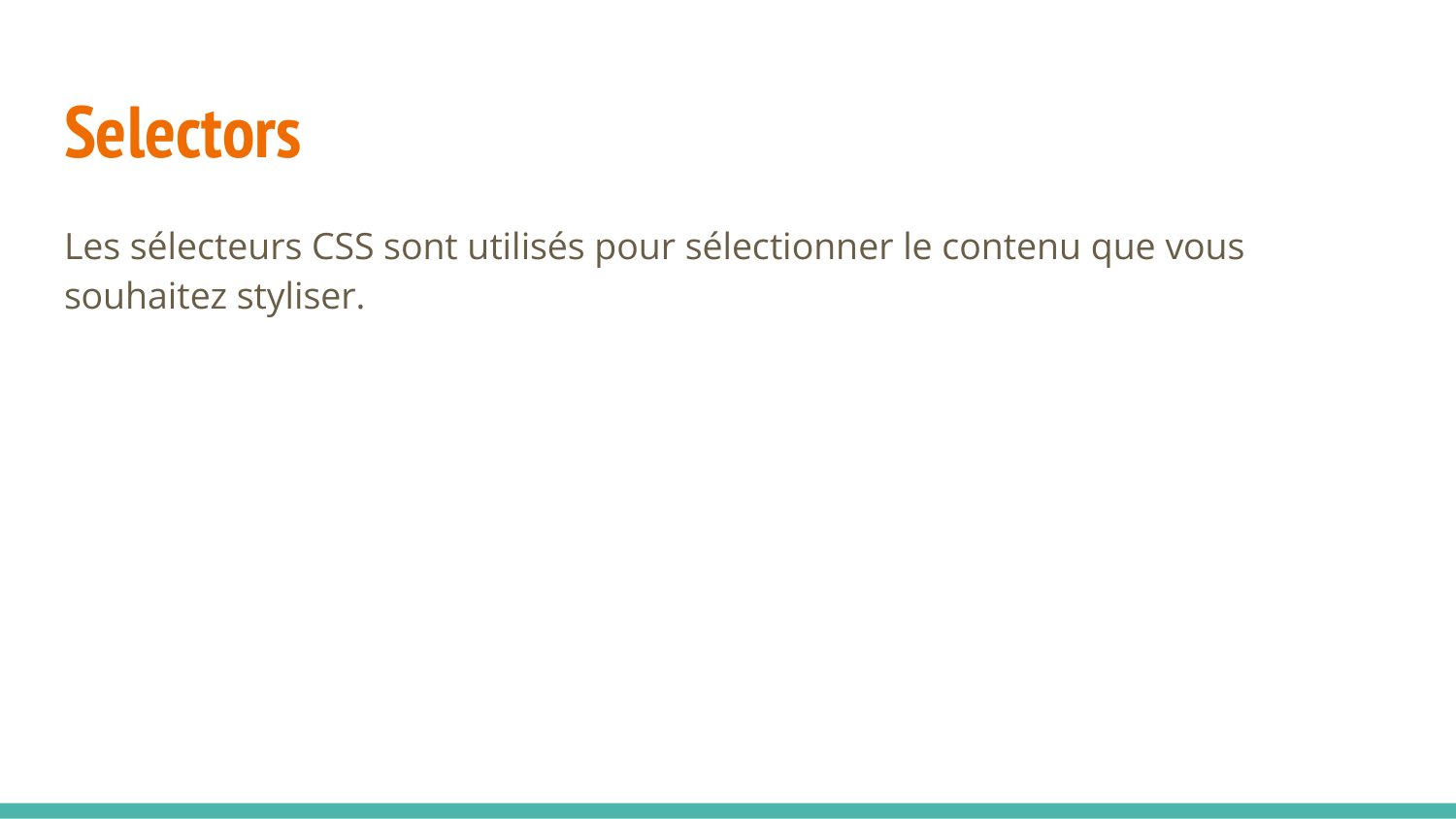

# Selectors
Les sélecteurs CSS sont utilisés pour sélectionner le contenu que vous souhaitez styliser.